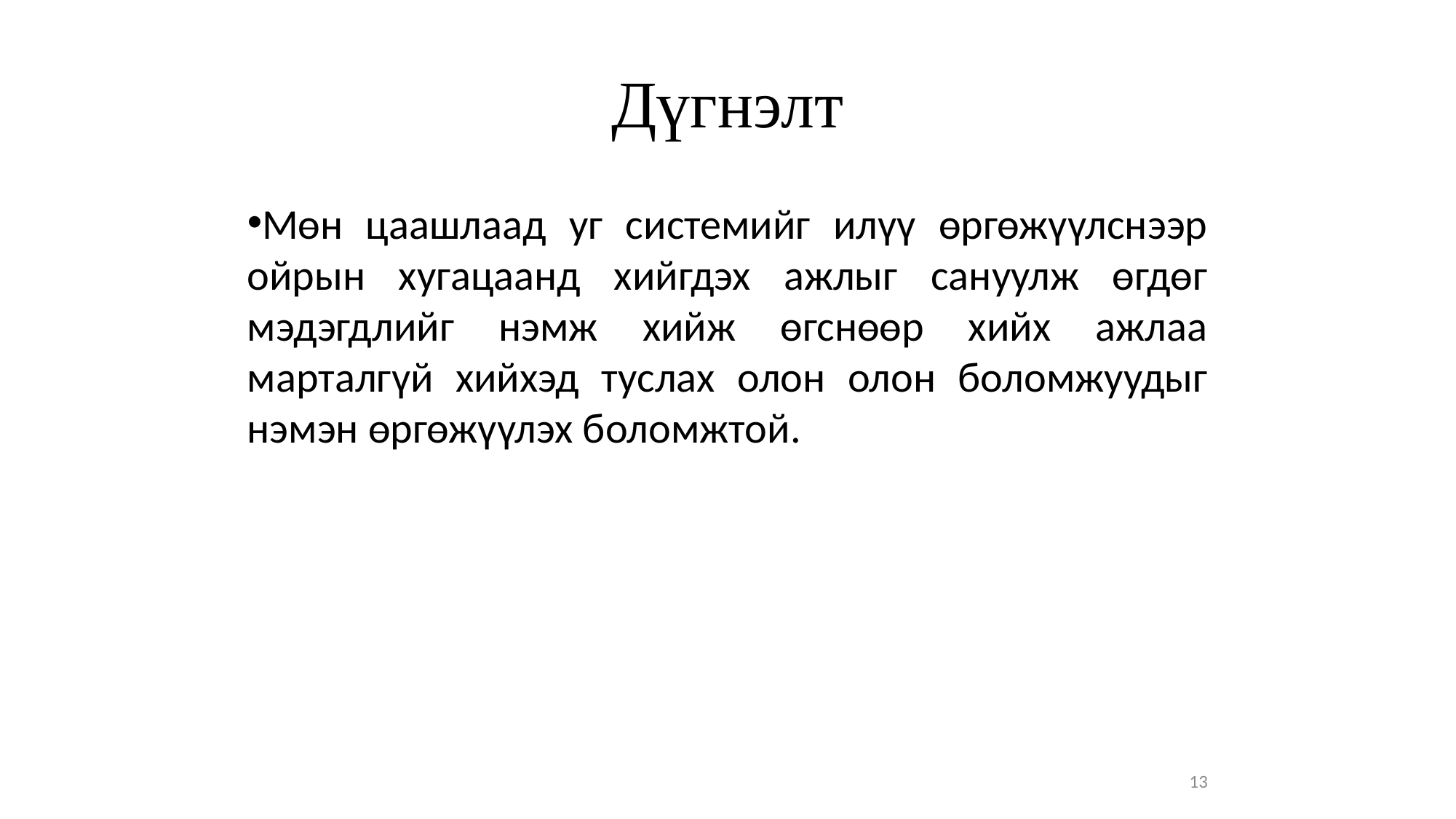

Дүгнэлт
Мөн цаашлаад уг системийг илүү өргөжүүлснээр ойрын хугацаанд хийгдэх ажлыг сануулж өгдөг мэдэгдлийг нэмж хийж өгснөөр хийх ажлаа марталгүй хийхэд туслах олон олон боломжуудыг нэмэн өргөжүүлэх боломжтой.
13